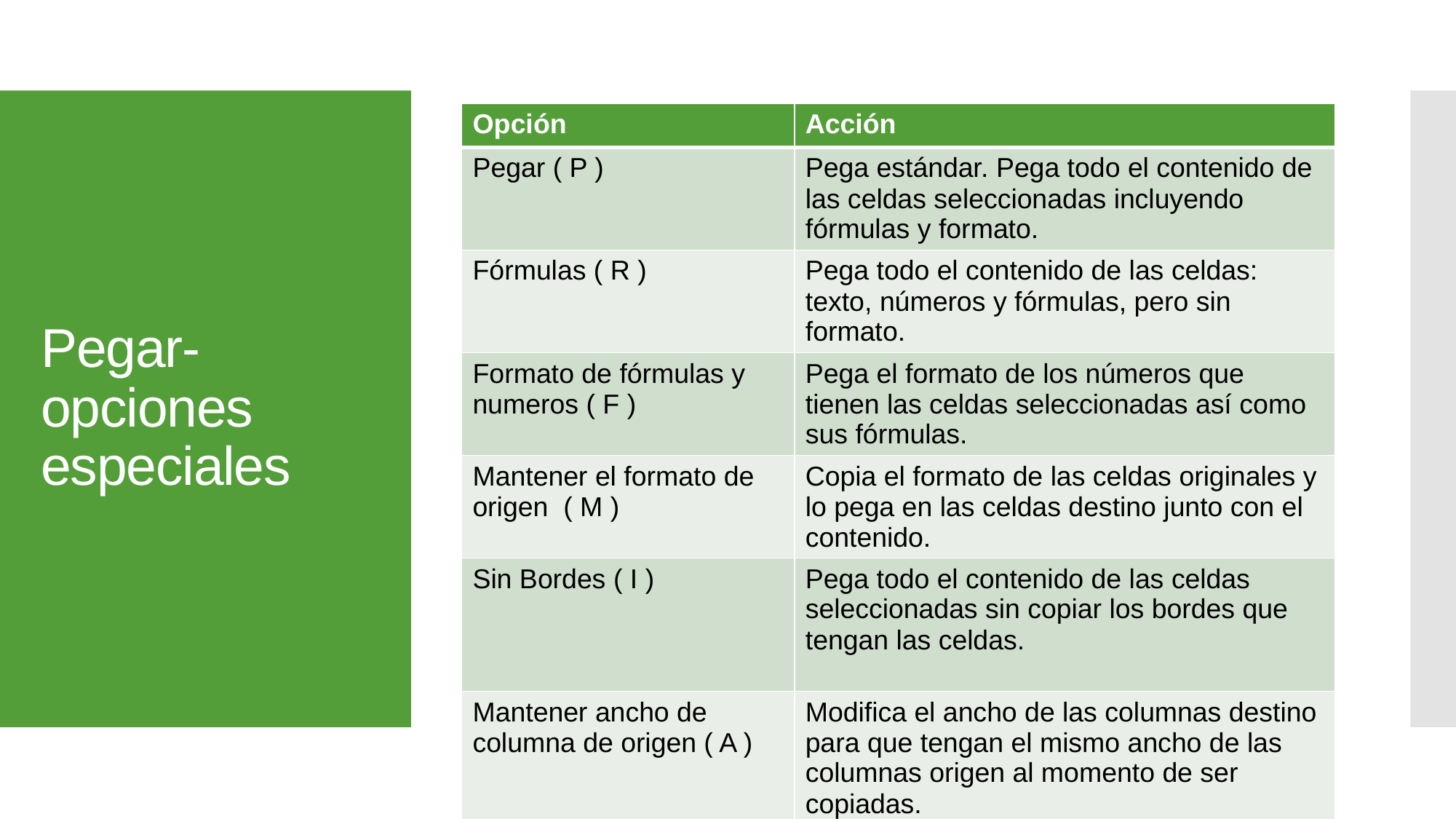

| Opción | Acción |
| --- | --- |
| Pegar ( P ) | Pega estándar. Pega todo el contenido de las celdas seleccionadas incluyendo fórmulas y formato. |
| Fórmulas ( R ) | Pega todo el contenido de las celdas: texto, números y fórmulas, pero sin formato. |
| Formato de fórmulas y numeros ( F ) | Pega el formato de los números que tienen las celdas seleccionadas así como sus fórmulas. |
| Mantener el formato de origen ( M ) | Copia el formato de las celdas originales y lo pega en las celdas destino junto con el contenido. |
| Sin Bordes ( I ) | Pega todo el contenido de las celdas seleccionadas sin copiar los bordes que tengan las celdas. |
| Mantener ancho de columna de origen ( A ) | Modifica el ancho de las columnas destino para que tengan el mismo ancho de las columnas origen al momento de ser copiadas. |
# Pegar- opciones especiales